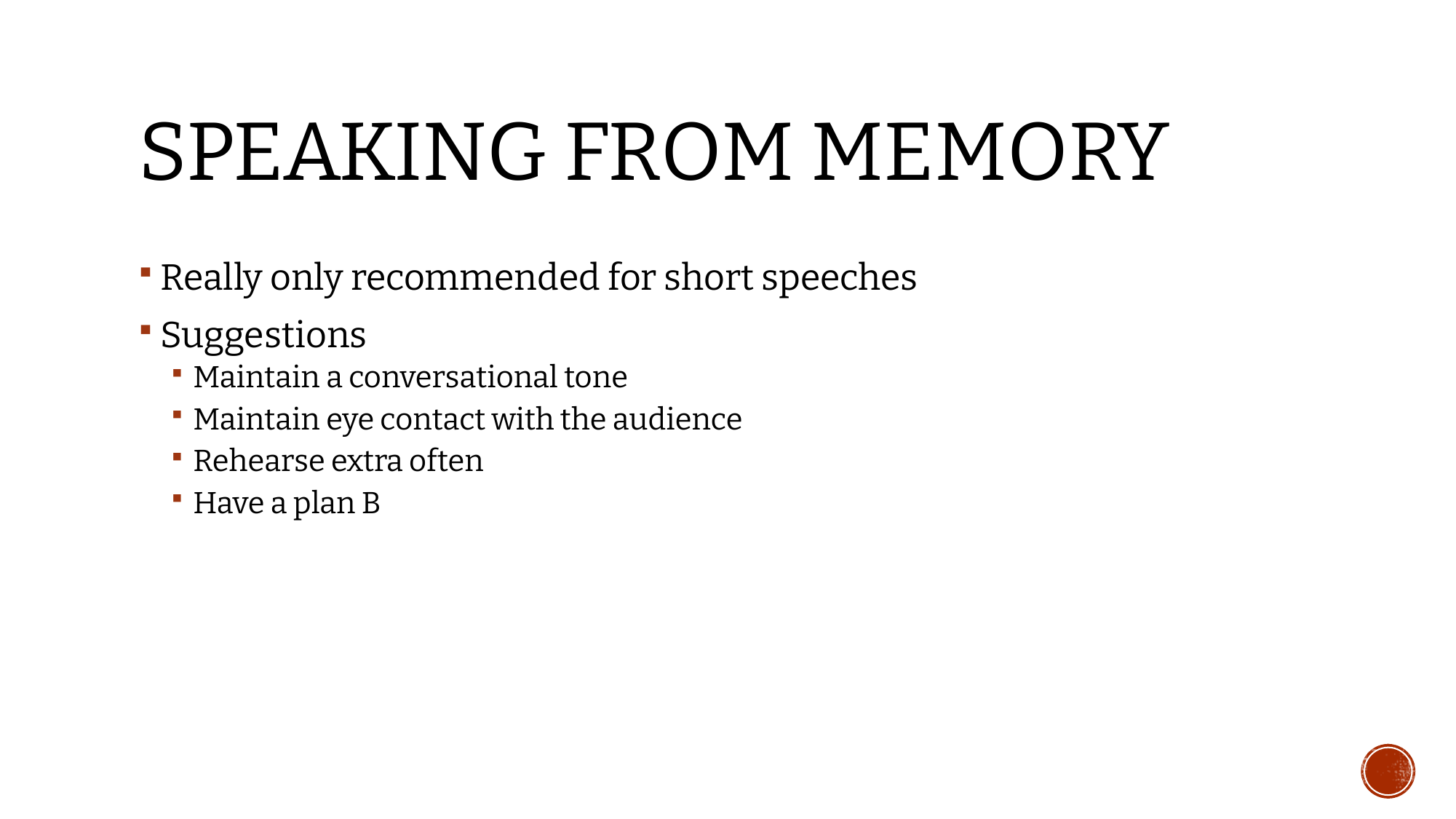

# Speaking from memory
Really only recommended for short speeches
Suggestions
Maintain a conversational tone
Maintain eye contact with the audience
Rehearse extra often
Have a plan B